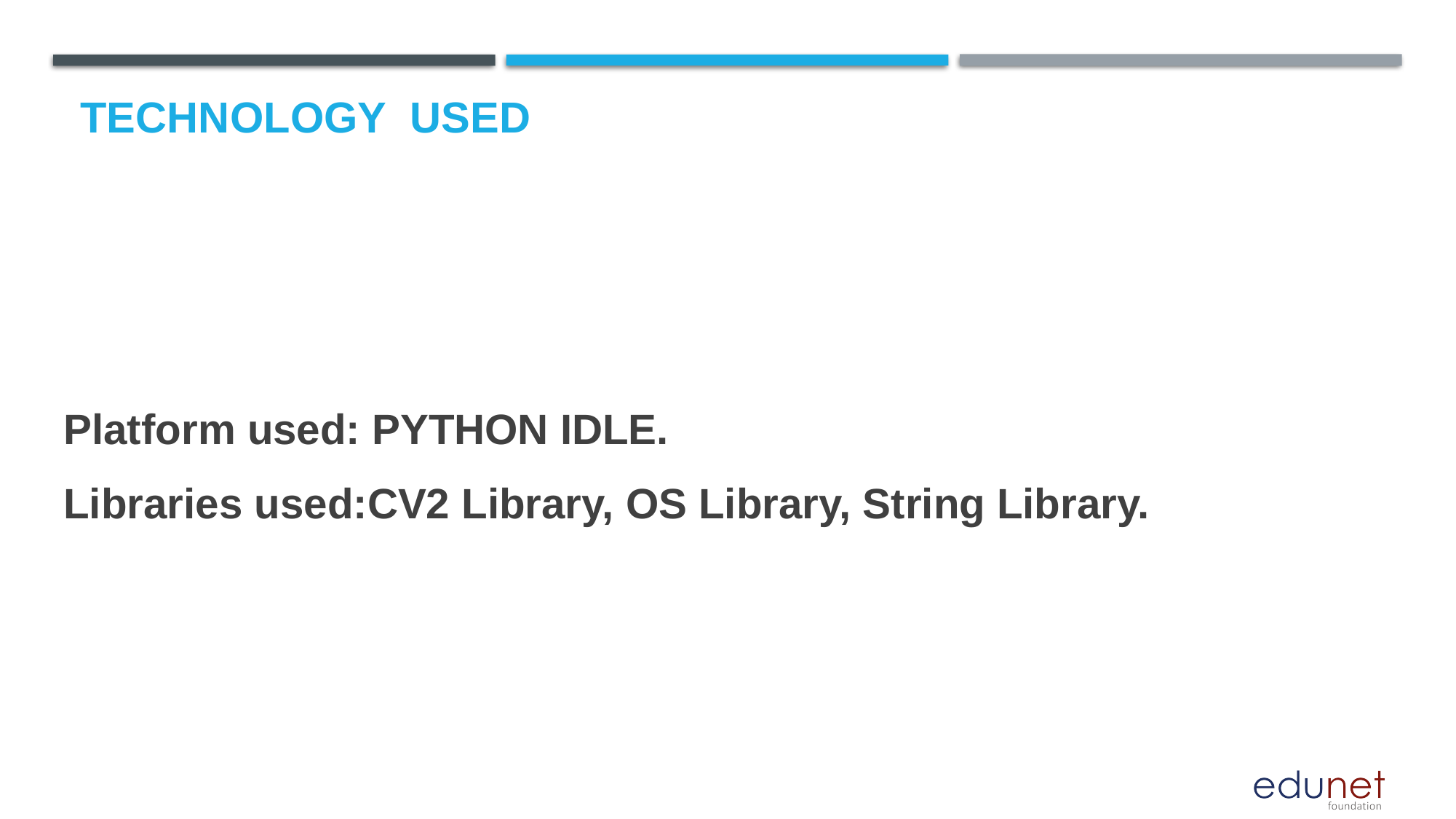

# Technology  used
Platform used: PYTHON IDLE.
Libraries used:CV2 Library, OS Library, String Library.